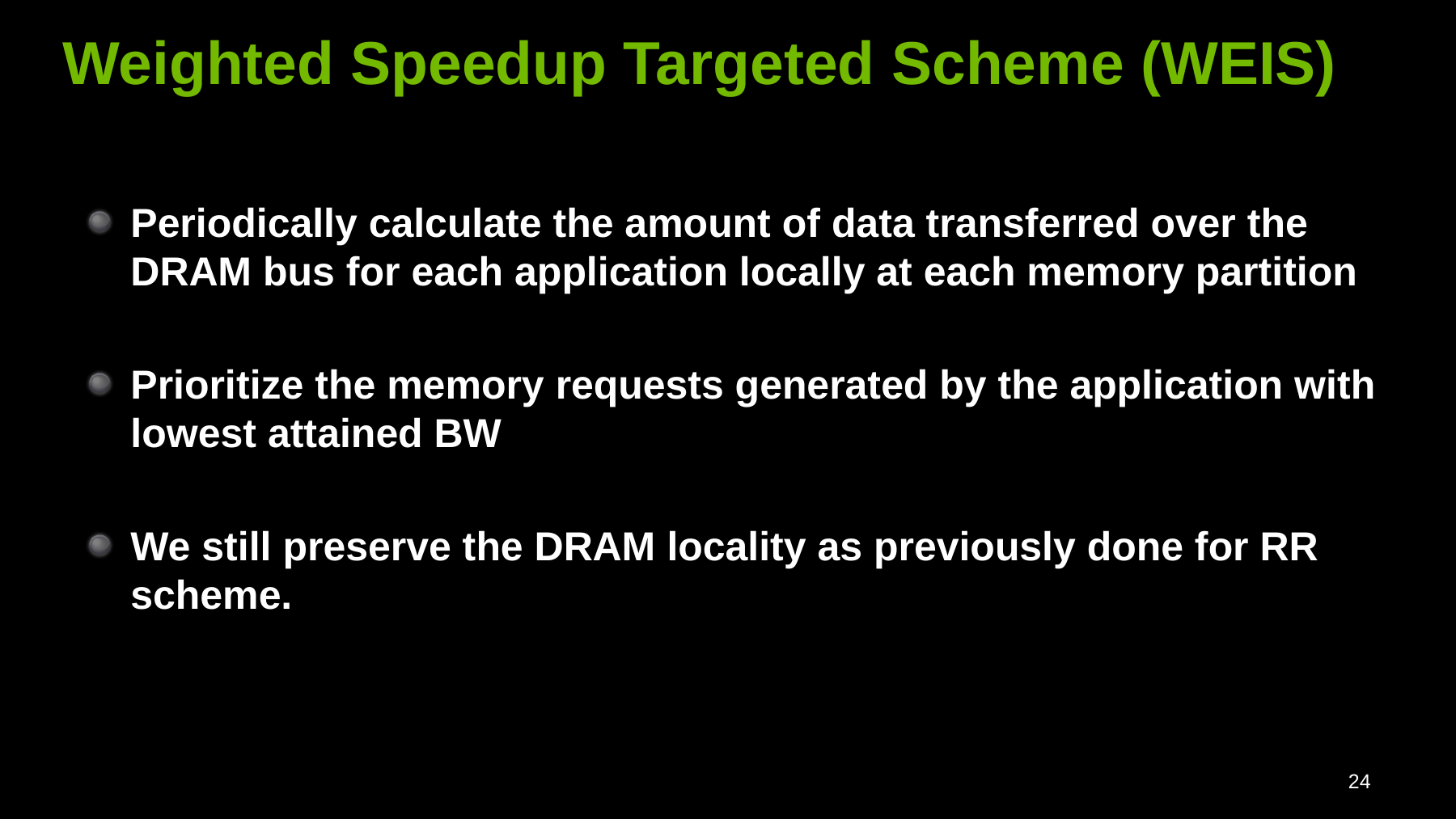

# Weighted Speedup Targeted Scheme (WEIS)
Periodically calculate the amount of data transferred over the DRAM bus for each application locally at each memory partition

Prioritize the memory requests generated by the application with lowest attained BW

We still preserve the DRAM locality as previously done for RR scheme.

24